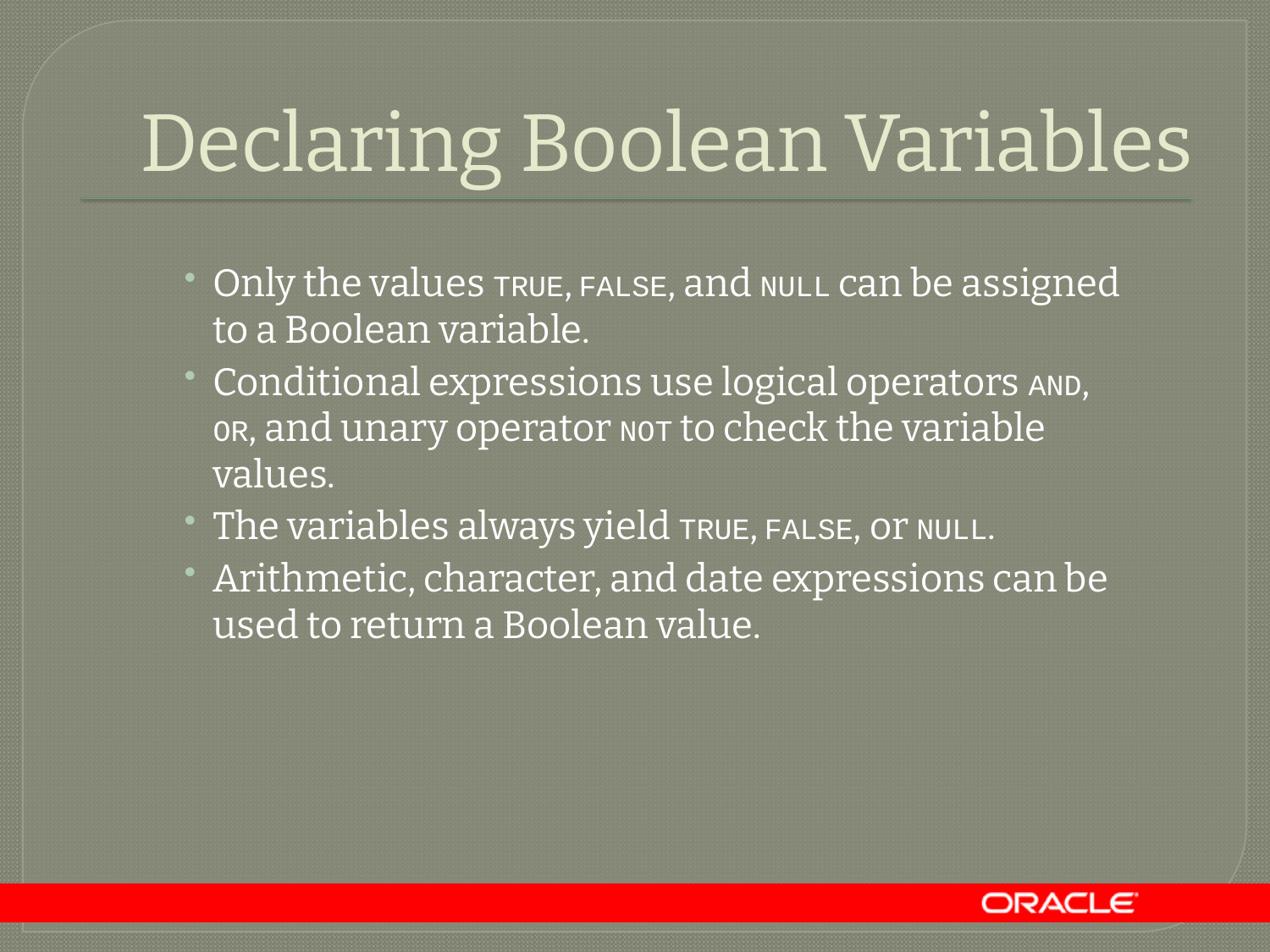

# Declaring Boolean Variables
Only the values TRUE, FALSE, and NULL can be assigned to a Boolean variable.
Conditional expressions use logical operators AND, OR, and unary operator NOT to check the variable values.
The variables always yield TRUE, FALSE, or NULL.
Arithmetic, character, and date expressions can be used to return a Boolean value.